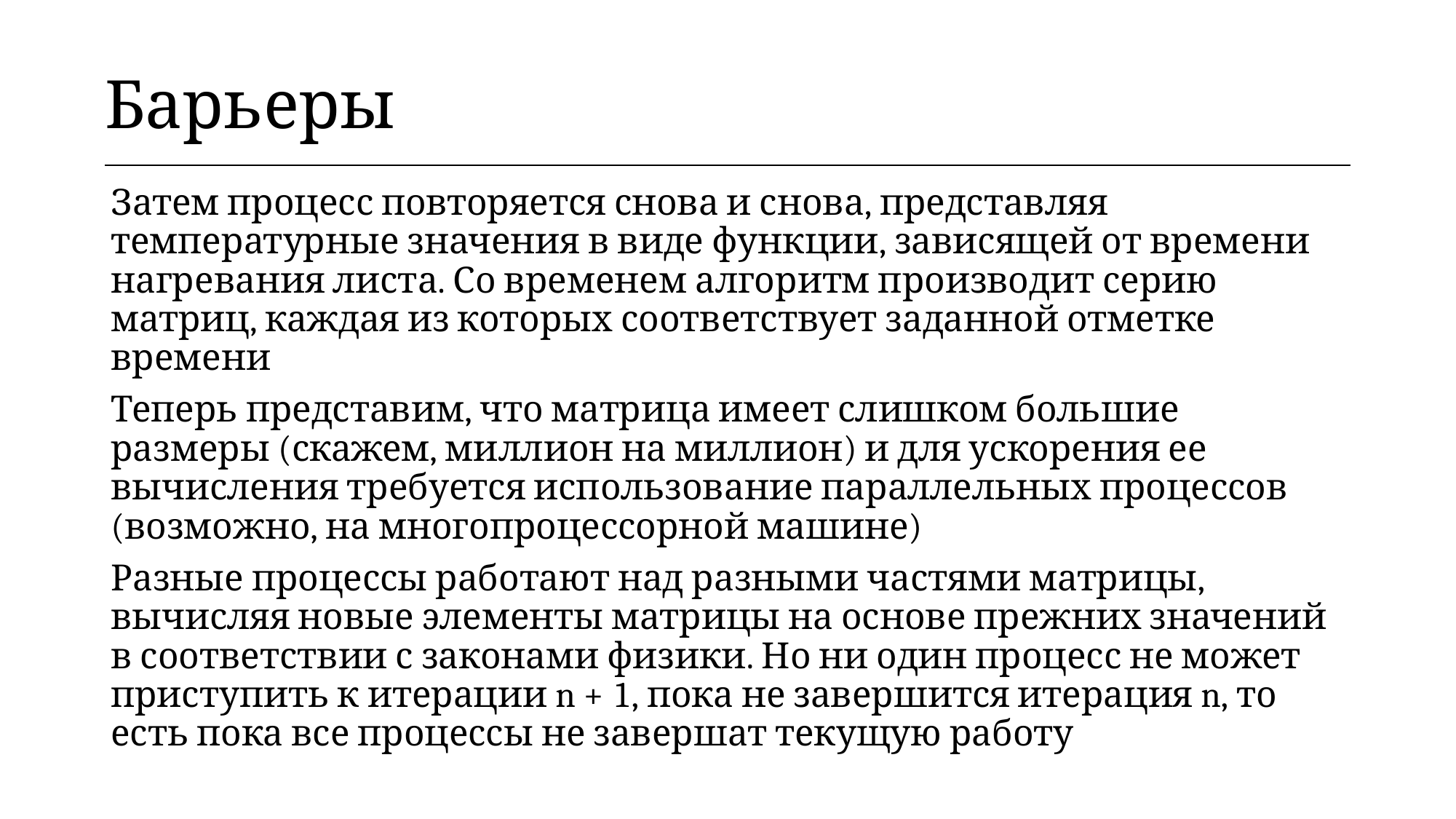

| Барьеры |
| --- |
Затем процесс повторяется снова и снова, представляя температурные значения в виде функции, зависящей от времени нагревания листа. Со временем алгоритм производит серию матриц, каждая из которых соответствует заданной отметке времени
Теперь представим, что матрица имеет слишком большие размеры (скажем, миллион на миллион) и для ускорения ее вычисления требуется использование параллельных процессов (возможно, на многопроцессорной машине)
Разные процессы работают над разными частями матрицы, вычисляя новые элементы матрицы на основе прежних значений в соответствии с законами физики. Но ни один процесс не может приступить к итерации n + 1, пока не завершится итерация n, то есть пока все процессы не завершат текущую работу